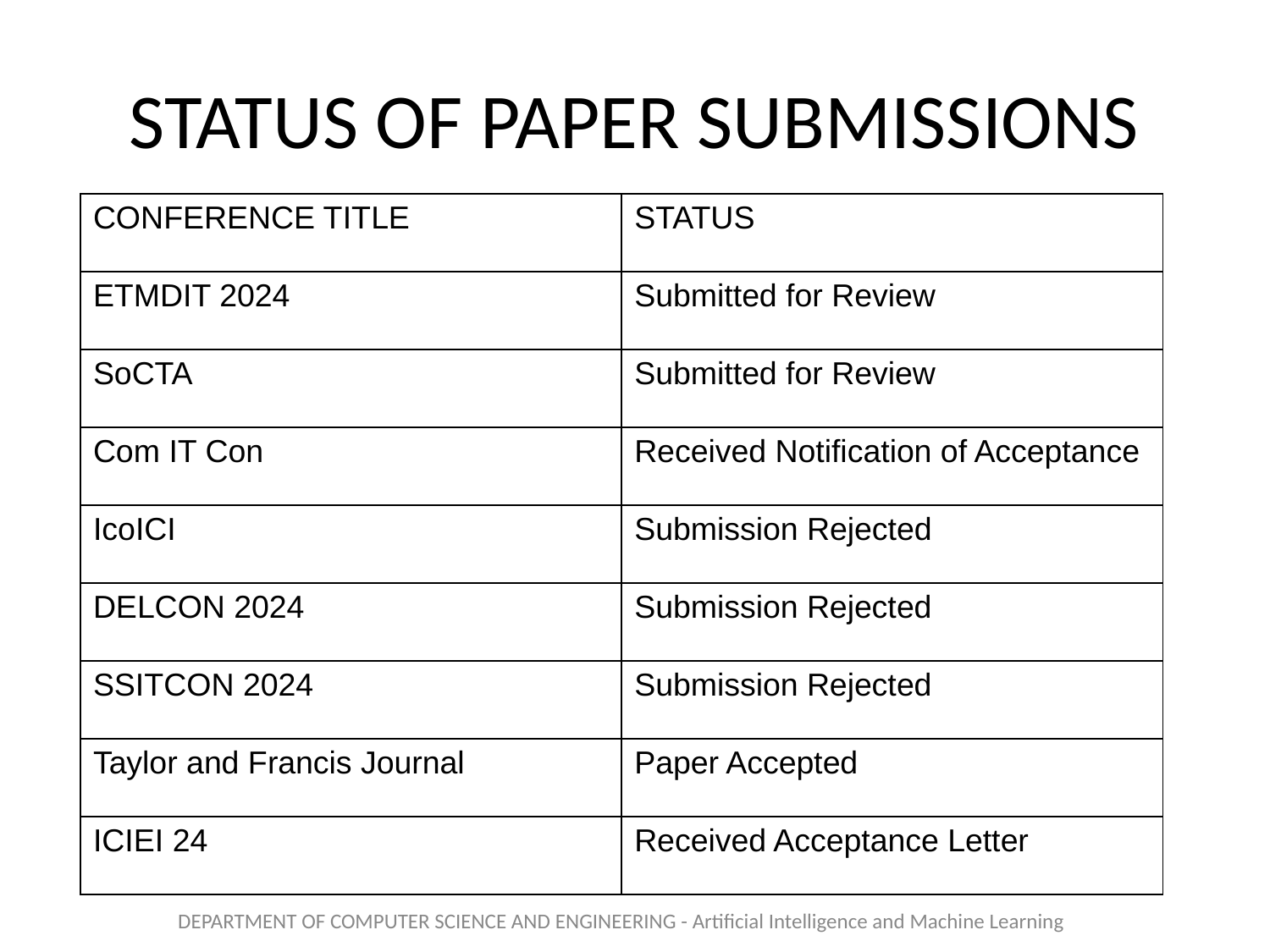

# STATUS OF PAPER SUBMISSIONS
| CONFERENCE TITLE | STATUS |
| --- | --- |
| ETMDIT 2024 | Submitted for Review |
| SoCTA | Submitted for Review |
| Com IT Con | Received Notification of Acceptance |
| IcoICI | Submission Rejected |
| DELCON 2024 | Submission Rejected |
| SSITCON 2024 | Submission Rejected |
| Taylor and Francis Journal | Paper Accepted |
| ICIEI 24 | Received Acceptance Letter |
DEPARTMENT OF COMPUTER SCIENCE AND ENGINEERING - Artificial Intelligence and Machine Learning